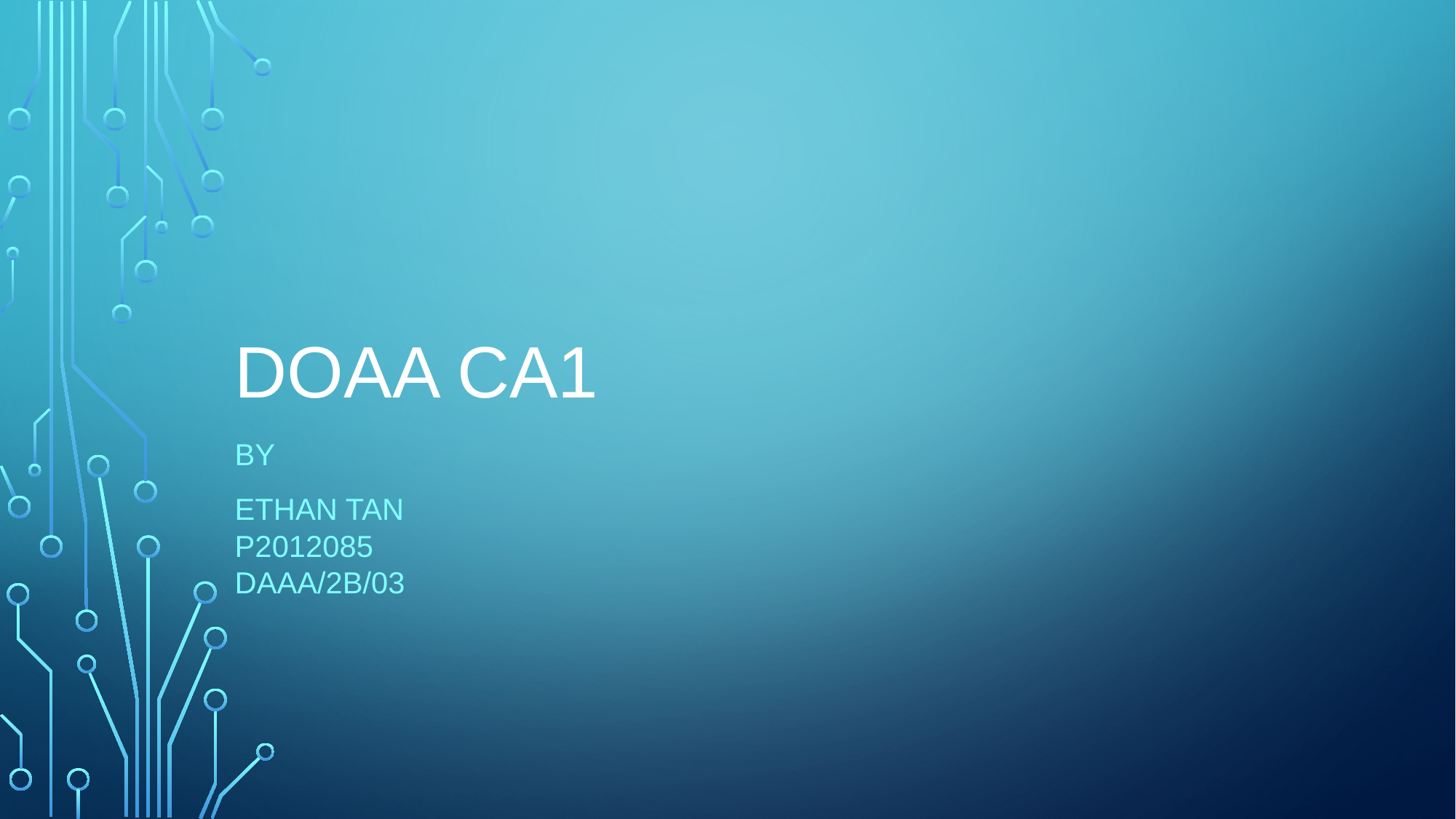

# DOAA CA1
By
Ethan Tan
P2012085
DAAA/2B/03